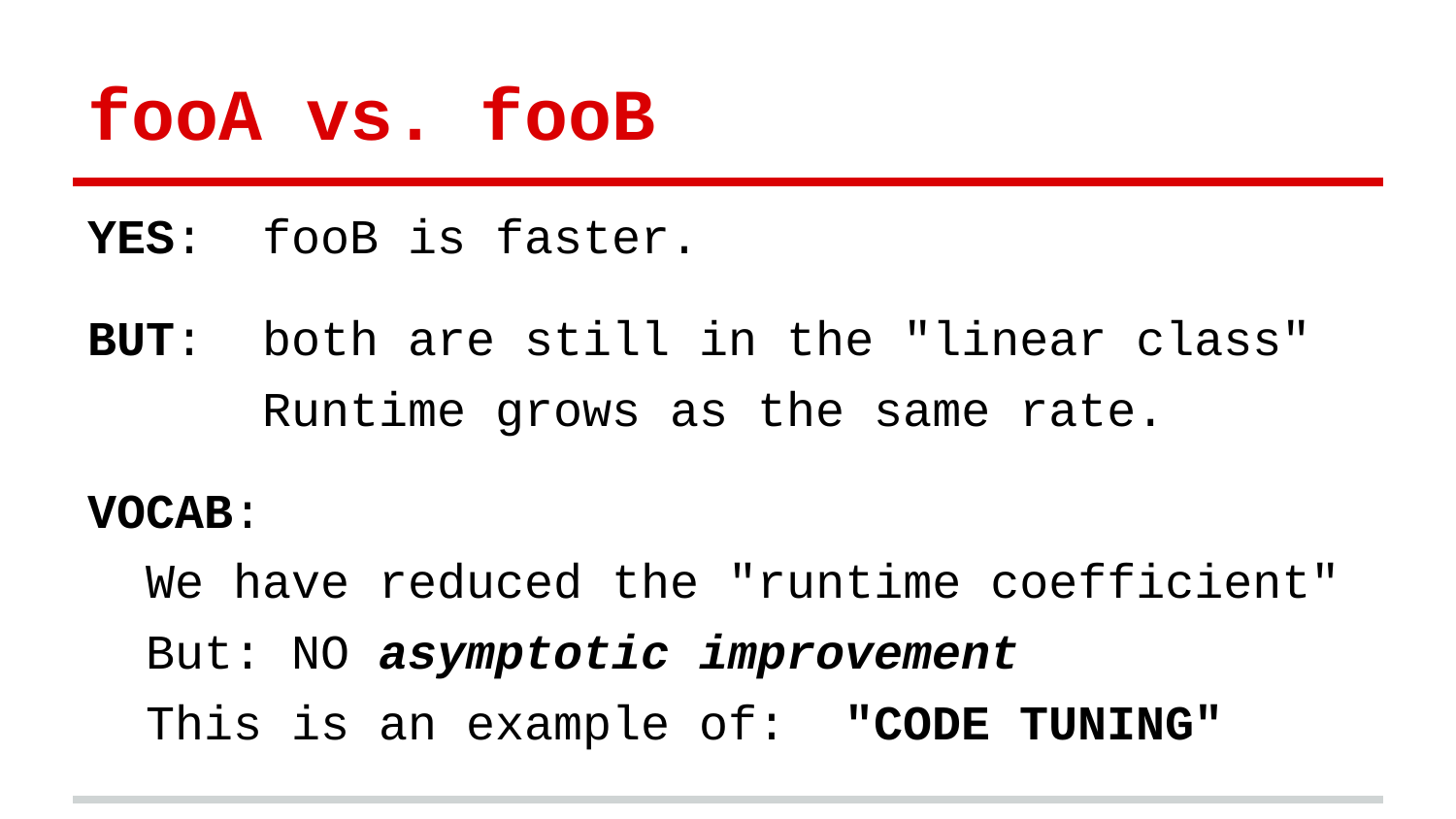

# fooA vs. fooB
YES:  fooB is faster.

BUT:  both are still in the "linear class"
      Runtime grows as the same rate.

VOCAB:
  We have reduced the "runtime coefficient"
  But: NO asymptotic improvement
  This is an example of:  "CODE TUNING"